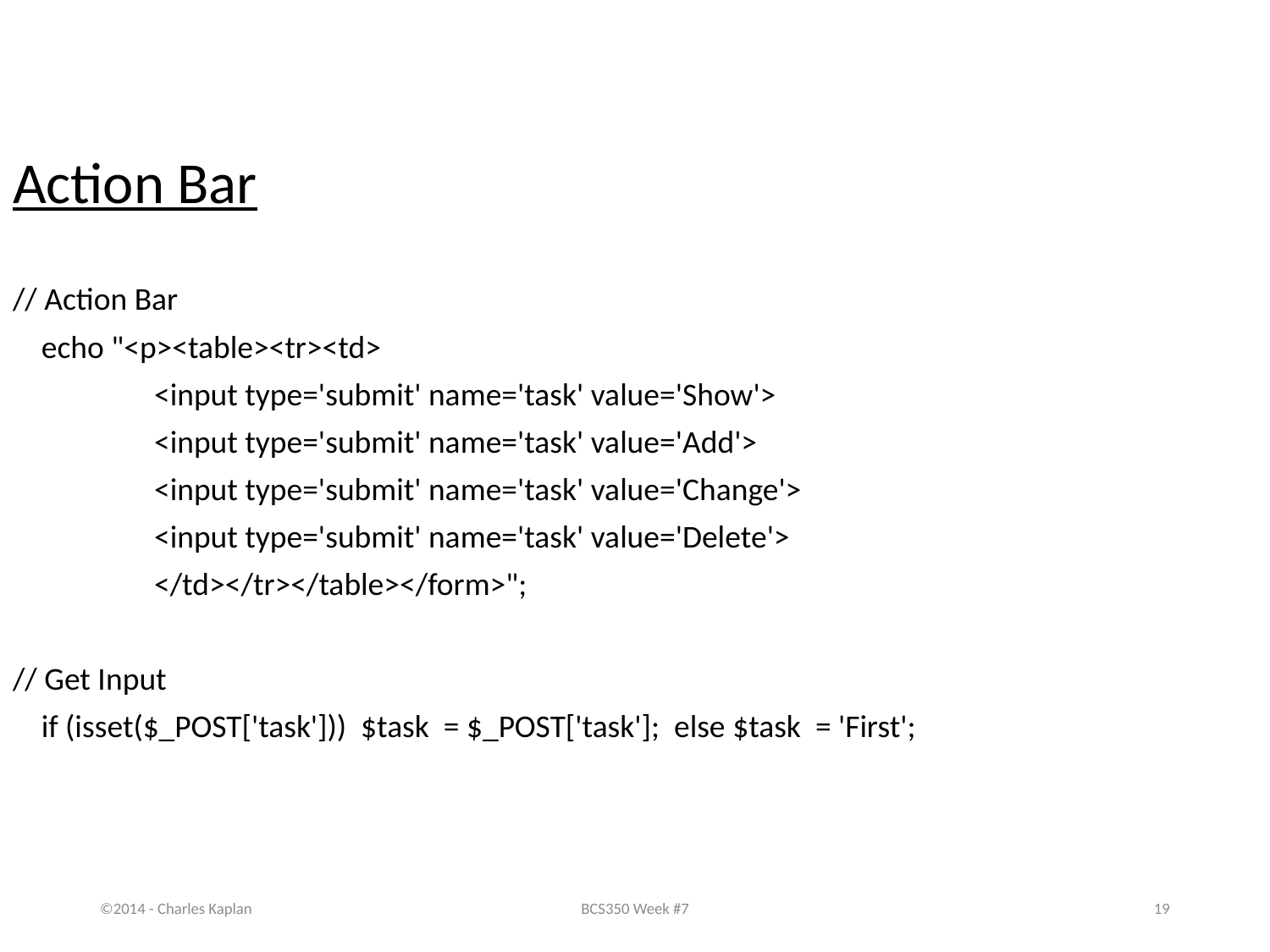

Action Bar
// Action Bar
    echo "<p><table><tr><td>
	  <input type='submit' name='task' value='Show'>
	  <input type='submit' name='task' value='Add'>
	  <input type='submit' name='task' value='Change'>
	  <input type='submit' name='task' value='Delete'>
	  </td></tr></table></form>";

// Get Input
    if (isset($_POST['task']))  $task  = $_POST['task'];  else $task  = 'First';
©2014 - Charles Kaplan
BCS350 Week #7
19